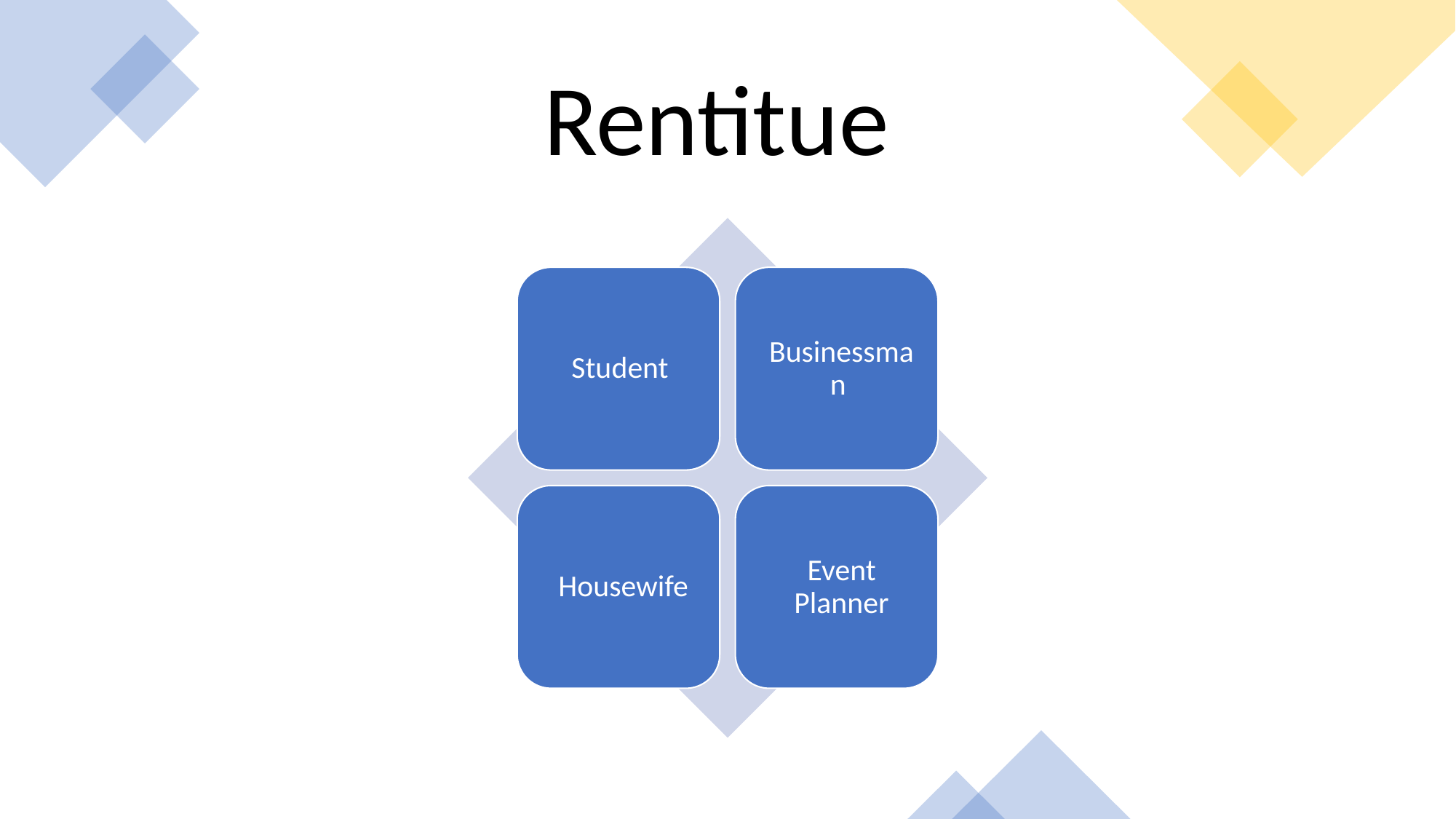

# Rentitue

Student
Businessman
Housewife
Event Planner